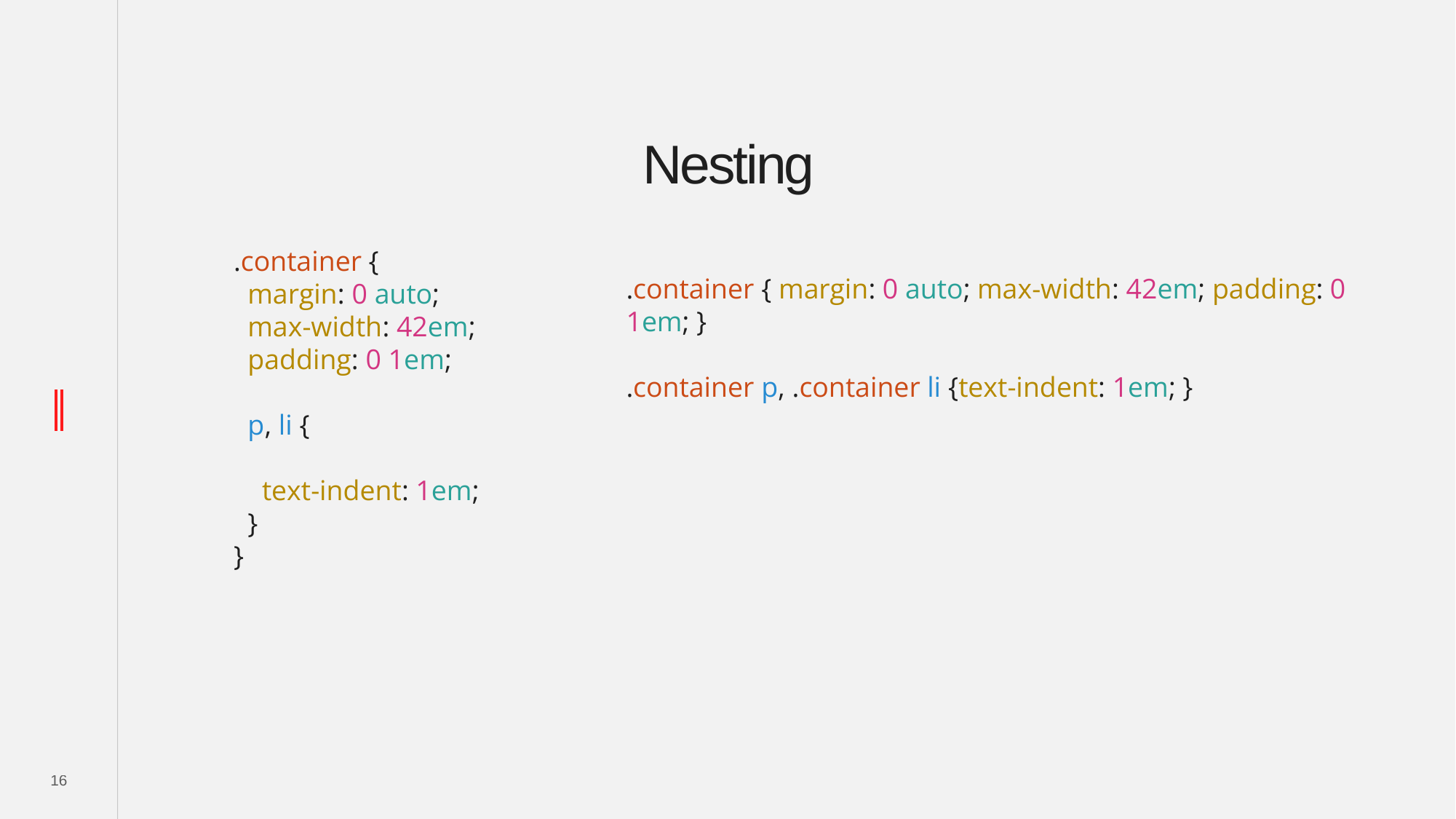

# Nesting
.container {
  margin: 0 auto;
  max-width: 42em;
  padding: 0 1em;
  p, li {
    text-indent: 1em;
  }
}
.container { margin: 0 auto; max-width: 42em; padding: 0 1em; }
.container p, .container li {text-indent: 1em; }
16